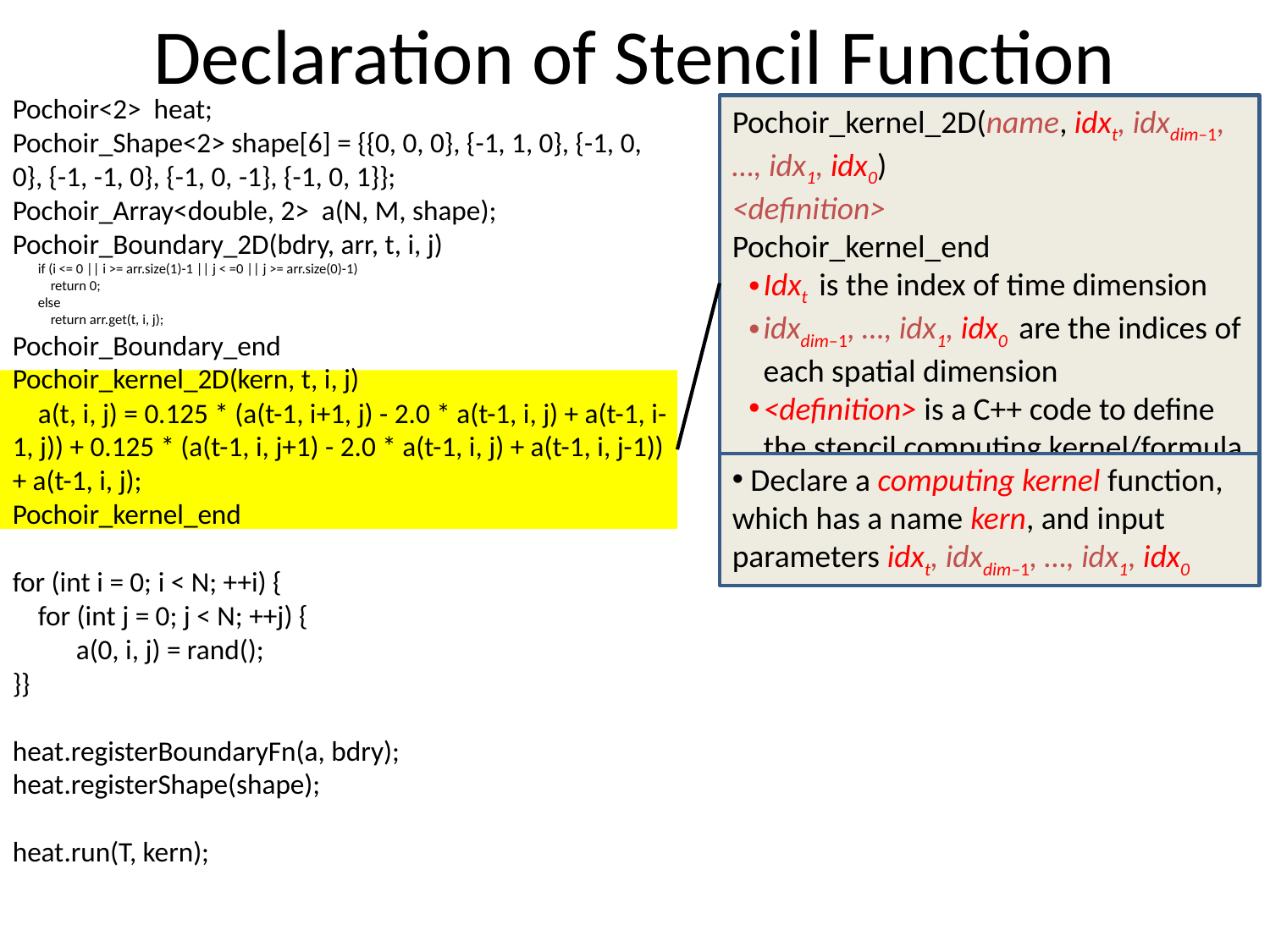

# Declaration of Stencil Function
Pochoir<2>  heat;
Pochoir_Shape<2> shape[6] = {{0, 0, 0}, {-1, 1, 0}, {-1, 0, 0}, {-1, -1, 0}, {-1, 0, -1}, {-1, 0, 1}};
Pochoir_Array<double, 2>  a(N, M, shape);
Pochoir_Boundary_2D(bdry, arr, t, i, j)
        if (i <= 0 || i >= arr.size(1)-1 || j < =0 || j >= arr.size(0)-1)
            return 0;
        else
            return arr.get(t, i, j);
Pochoir_Boundary_end
Pochoir_kernel_2D(kern, t, i, j)
    a(t, i, j) = 0.125 * (a(t-1, i+1, j) - 2.0 * a(t-1, i, j) + a(t-1, i-1, j)) + 0.125 * (a(t-1, i, j+1) - 2.0 * a(t-1, i, j) + a(t-1, i, j-1)) + a(t-1, i, j);
Pochoir_kernel_end

for (int i = 0; i < N; ++i) {
    for (int j = 0; j < N; ++j) {
          a(0, i, j) = rand();
}}

heat.registerBoundaryFn(a, bdry);
heat.registerShape(shape);

heat.run(T, kern);
Pochoir_kernel_2D(name, idxt, idxdim–1, …, idx1, idx0)
<definition>
Pochoir_kernel_end
Idxt  is the index of time dimension
idxdim–1, …, idx1, idx0  are the indices of each spatial dimension
<definition> is a C++ code to define the stencil computing kernel/formula

 Declare a computing kernel function, which has a name kern, and input parameters idxt, idxdim–1, …, idx1, idx0